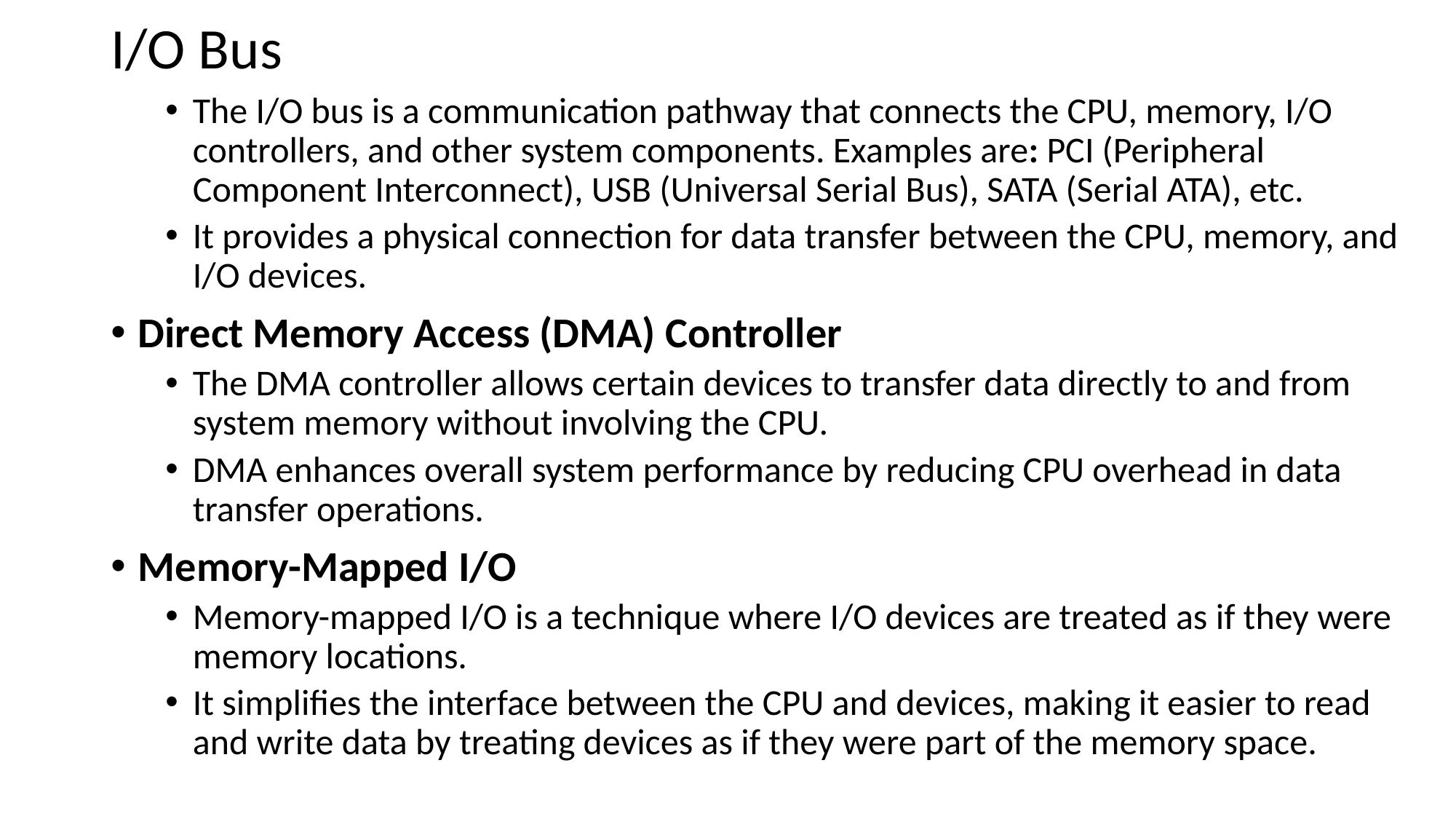

# I/O Bus
The I/O bus is a communication pathway that connects the CPU, memory, I/O controllers, and other system components. Examples are: PCI (Peripheral Component Interconnect), USB (Universal Serial Bus), SATA (Serial ATA), etc.
It provides a physical connection for data transfer between the CPU, memory, and I/O devices.
Direct Memory Access (DMA) Controller
The DMA controller allows certain devices to transfer data directly to and from system memory without involving the CPU.
DMA enhances overall system performance by reducing CPU overhead in data transfer operations.
Memory-Mapped I/O
Memory-mapped I/O is a technique where I/O devices are treated as if they were memory locations.
It simplifies the interface between the CPU and devices, making it easier to read and write data by treating devices as if they were part of the memory space.